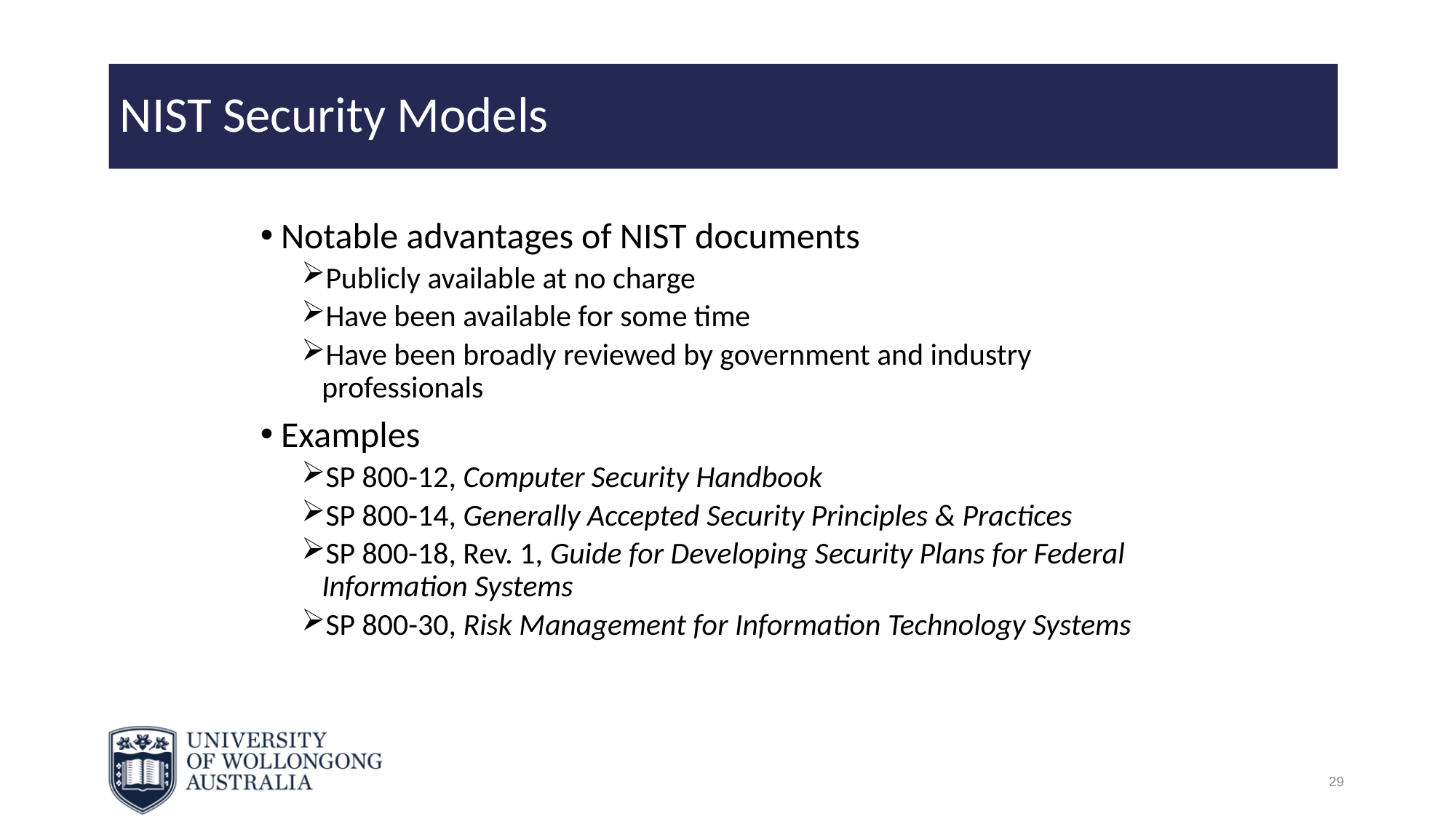

# NIST Security Models
Notable advantages of NIST documents
Publicly available at no charge
Have been available for some time
Have been broadly reviewed by government and industry professionals
Examples
SP 800-12, Computer Security Handbook
SP 800-14, Generally Accepted Security Principles & Practices
SP 800-18, Rev. 1, Guide for Developing Security Plans for Federal Information Systems
SP 800-30, Risk Management for Information Technology Systems

29